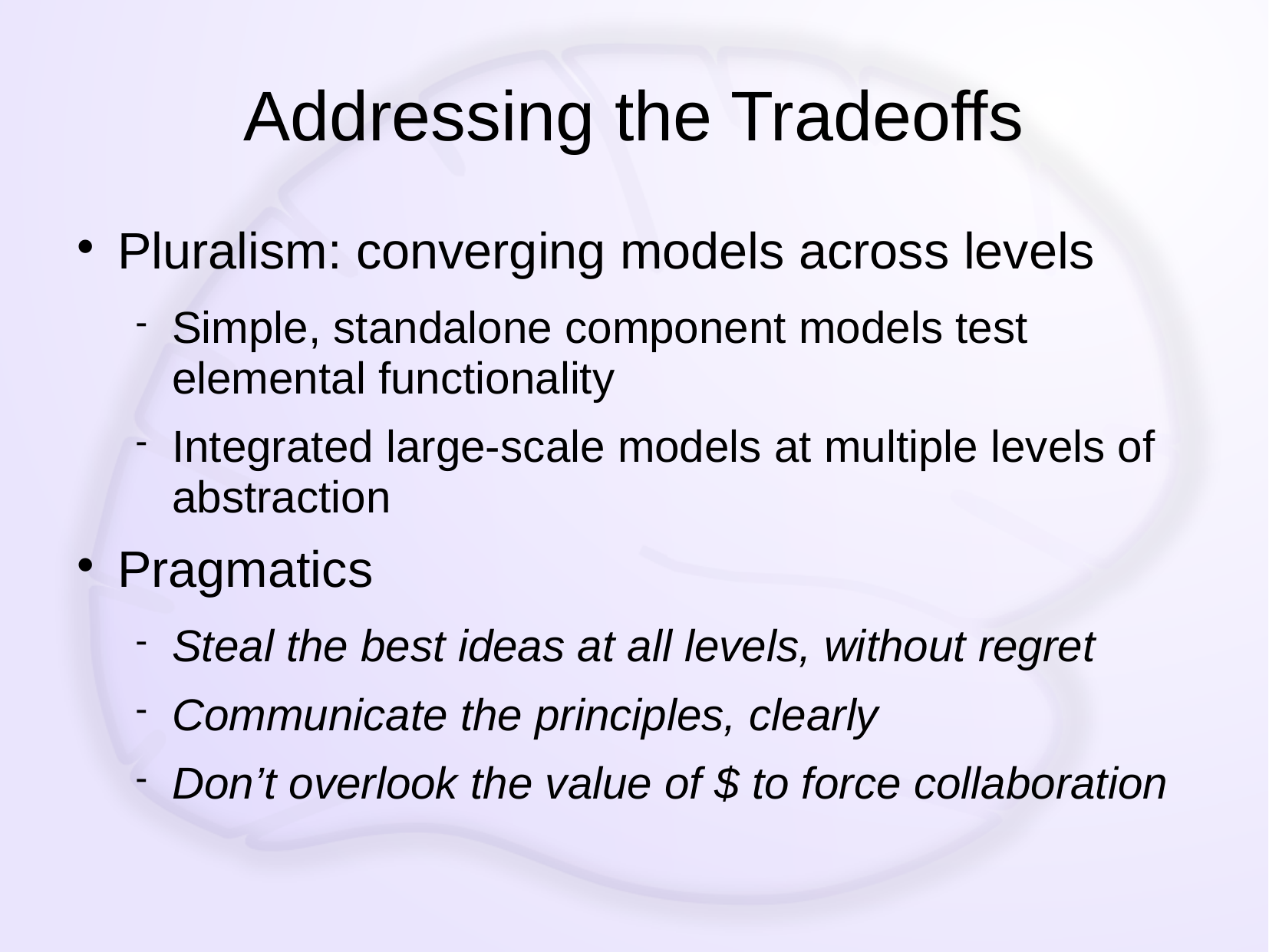

# Addressing the Tradeoffs
Pluralism: converging models across levels
Simple, standalone component models test elemental functionality
Integrated large-scale models at multiple levels of abstraction
Pragmatics
Steal the best ideas at all levels, without regret
Communicate the principles, clearly
Don’t overlook the value of $ to force collaboration